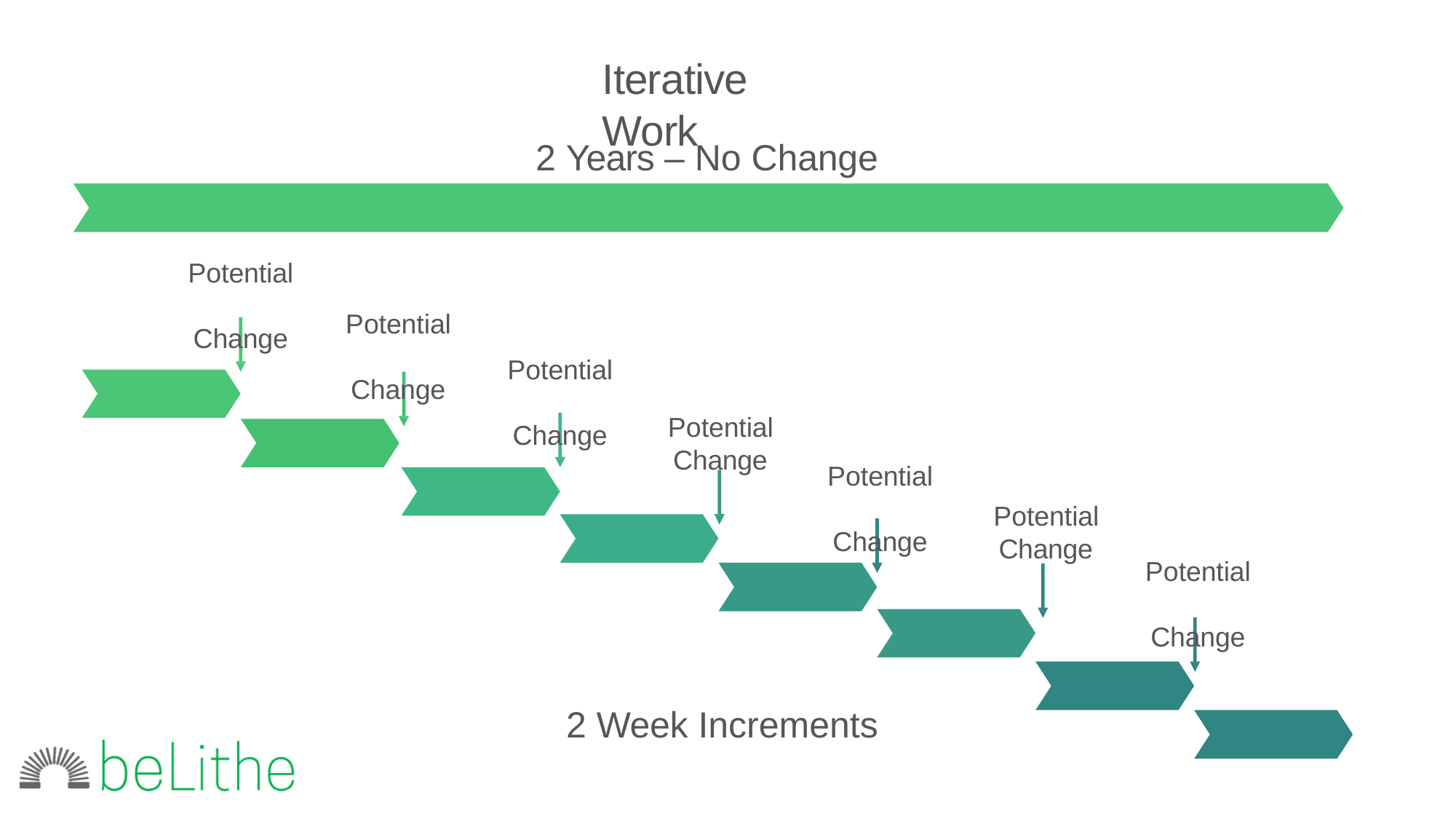

# Iterative Work
2 Years – No Change

Potential  Change
Potential  Change

Potential  Change

Potential
Change

Potential  Change

Potential
Change

Potential  Change

2 Week Increments